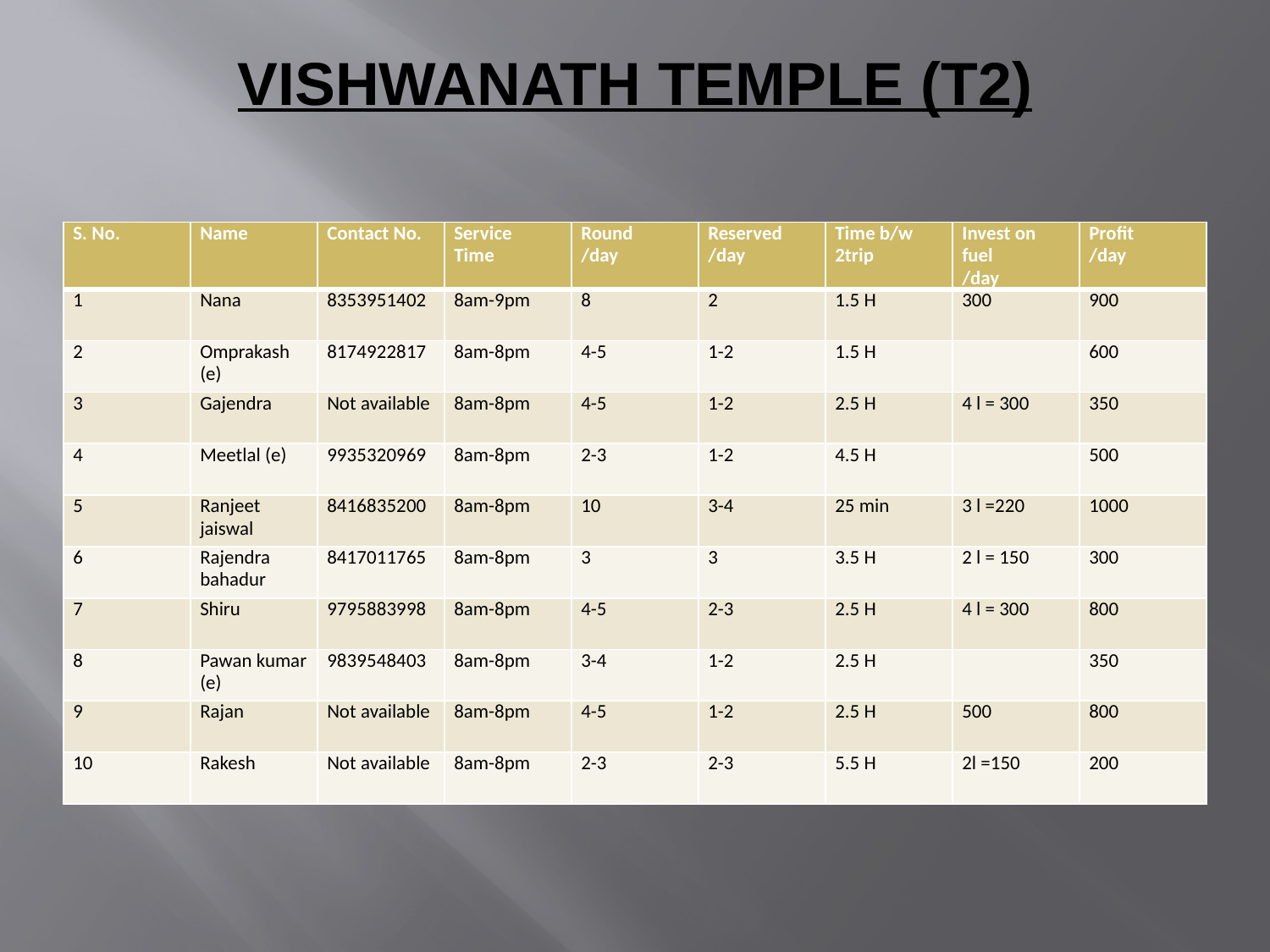

# VISHWANATH TEMPLE (T2)
| S. No. | Name | Contact No. | Service Time | Round /day | Reserved /day | Time b/w 2trip | Invest on fuel /day | Profit /day |
| --- | --- | --- | --- | --- | --- | --- | --- | --- |
| 1 | Nana | 8353951402 | 8am-9pm | 8 | 2 | 1.5 H | 300 | 900 |
| 2 | Omprakash (e) | 8174922817 | 8am-8pm | 4-5 | 1-2 | 1.5 H |  | 600 |
| 3 | Gajendra | Not available | 8am-8pm | 4-5 | 1-2 | 2.5 H | 4 l = 300 | 350 |
| 4 | Meetlal (e) | 9935320969 | 8am-8pm | 2-3 | 1-2 | 4.5 H |  | 500 |
| 5 | Ranjeet jaiswal | 8416835200 | 8am-8pm | 10 | 3-4 | 25 min | 3 l =220 | 1000 |
| 6 | Rajendra bahadur | 8417011765 | 8am-8pm | 3 | 3 | 3.5 H | 2 l = 150 | 300 |
| 7 | Shiru | 9795883998 | 8am-8pm | 4-5 | 2-3 | 2.5 H | 4 l = 300 | 800 |
| 8 | Pawan kumar (e) | 9839548403 | 8am-8pm | 3-4 | 1-2 | 2.5 H |  | 350 |
| 9 | Rajan | Not available | 8am-8pm | 4-5 | 1-2 | 2.5 H | 500 | 800 |
| 10 | Rakesh | Not available | 8am-8pm | 2-3 | 2-3 | 5.5 H | 2l =150 | 200 |